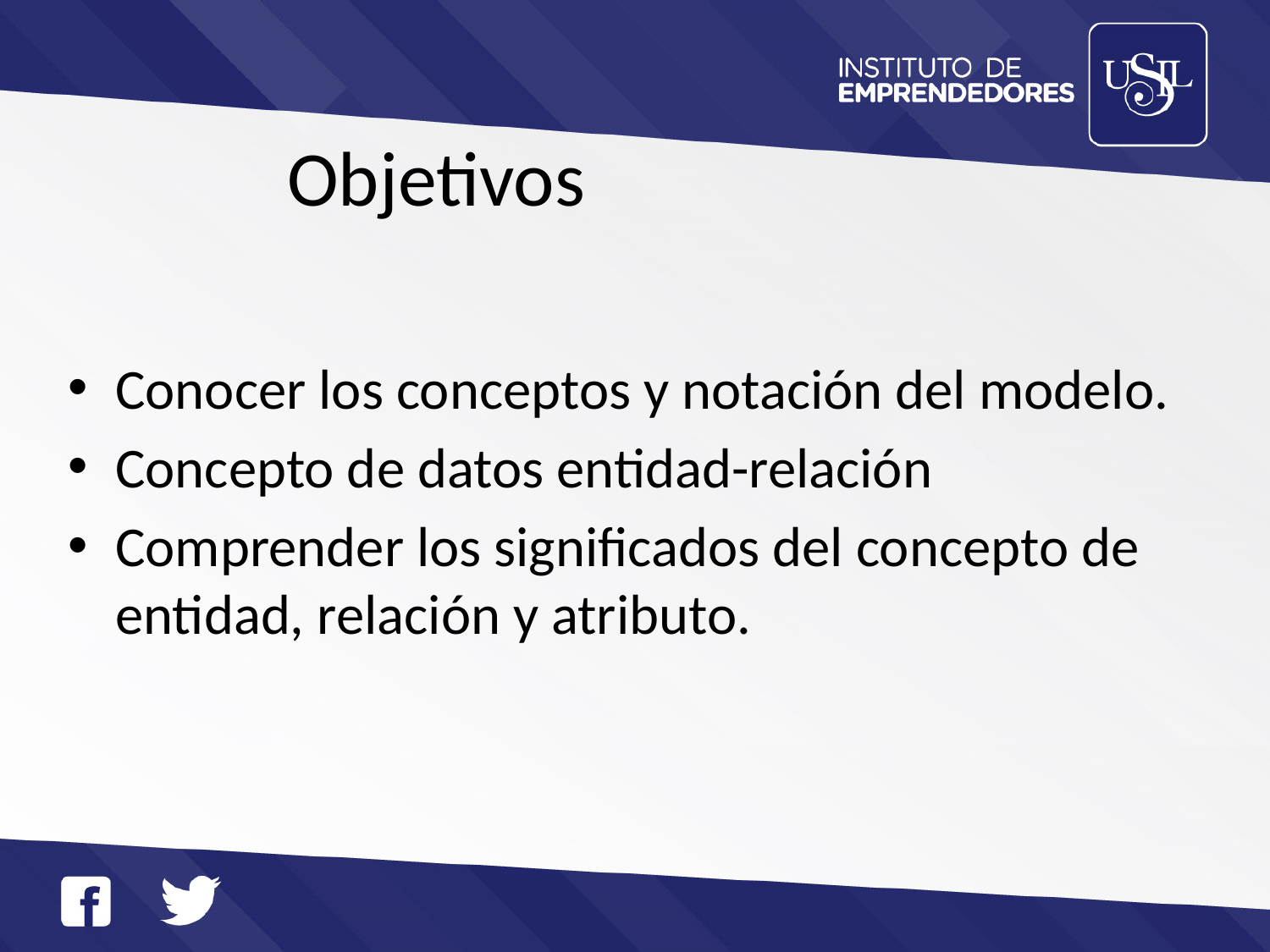

# Objetivos
Conocer los conceptos y notación del modelo.
Concepto de datos entidad-relación
Comprender los significados del concepto de entidad, relación y atributo.